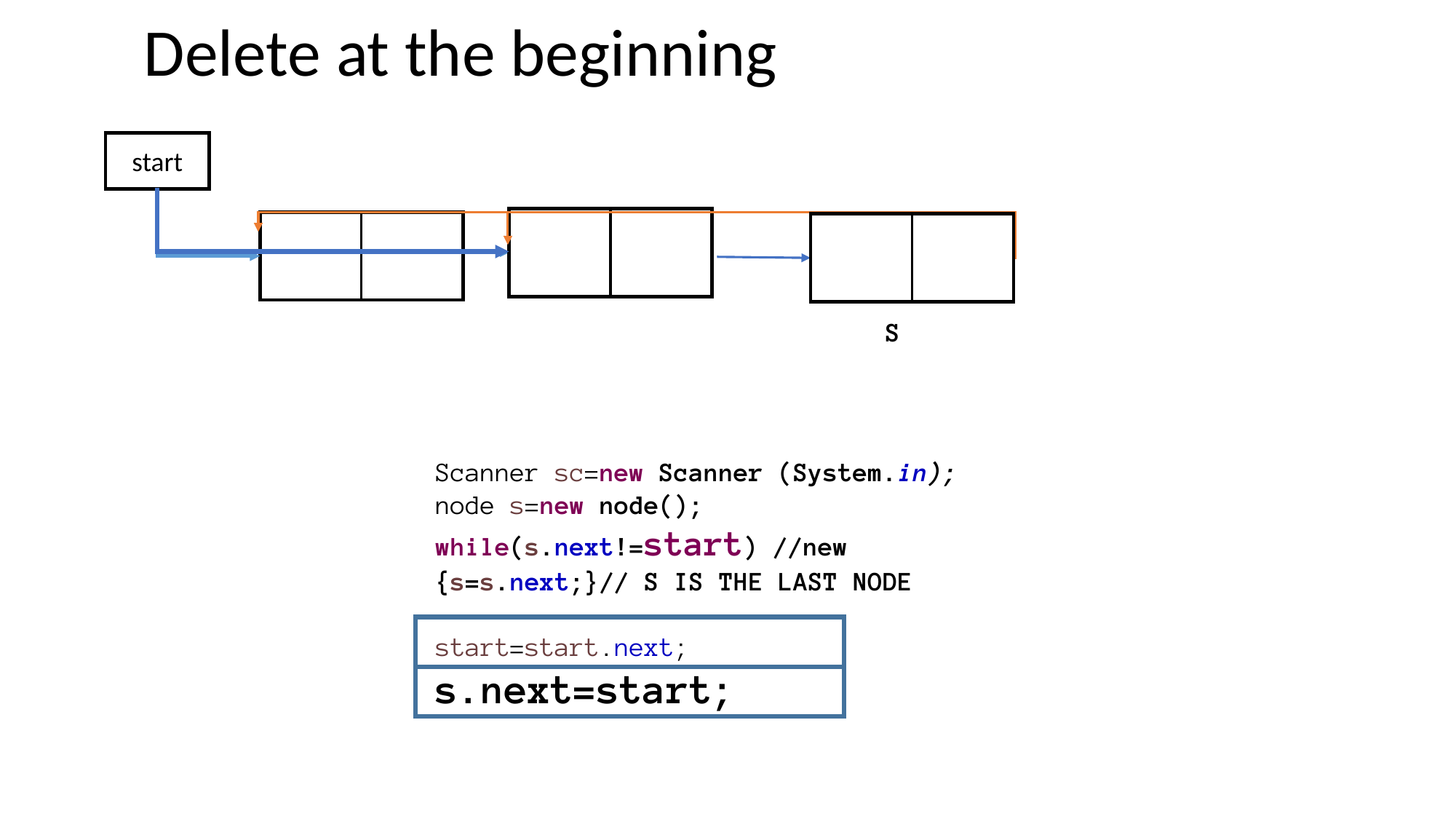

Delete at the beginning
start

S
Scanner sc=new Scanner (System.in);
node s=new node();
while(s.next!=start) //new
{s=s.next;}// S IS THE LAST NODE

start=start.next;
s.next=start;